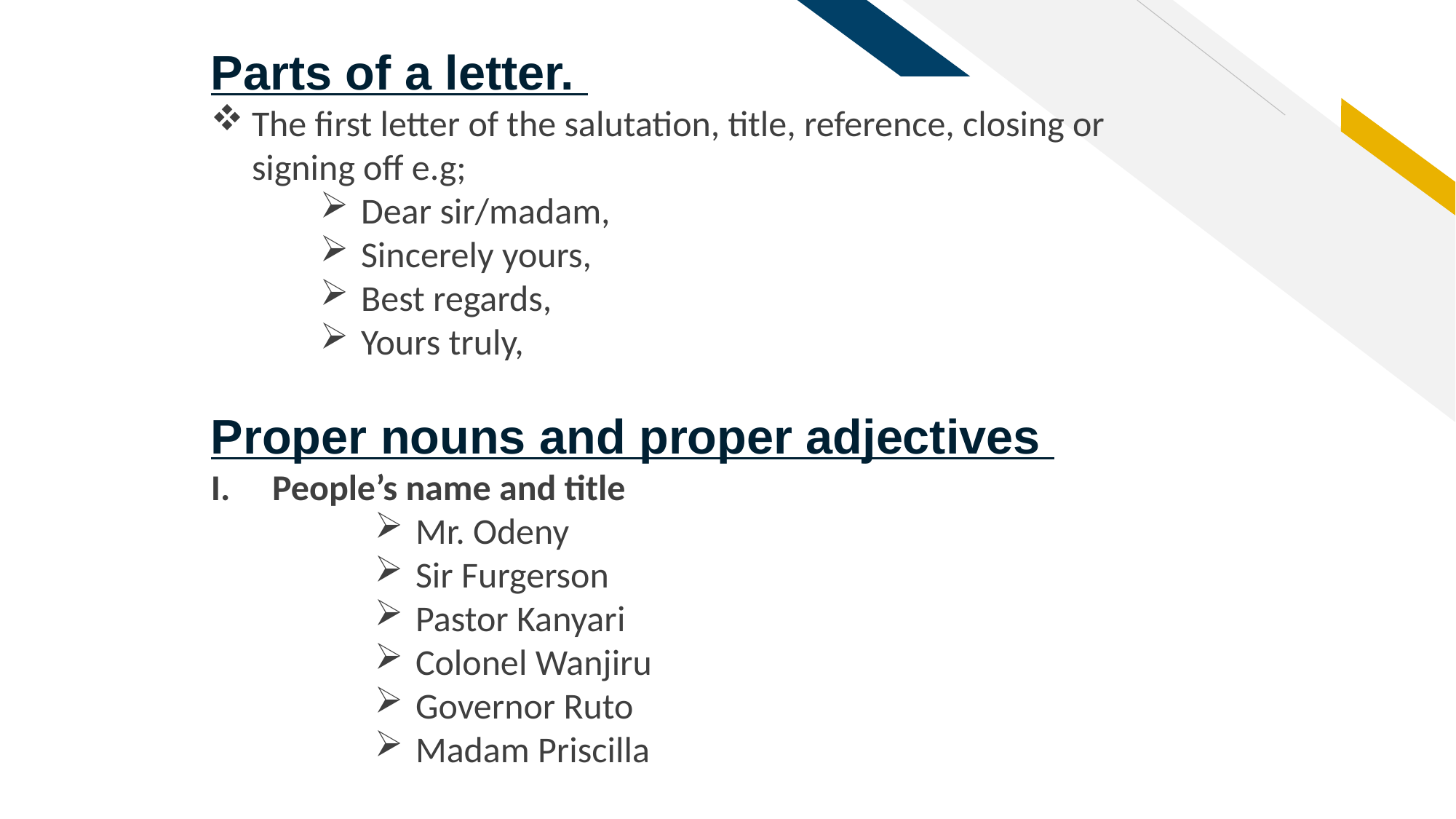

Parts of a letter.
The first letter of the salutation, title, reference, closing or signing off e.g;
Dear sir/madam,
Sincerely yours,
Best regards,
Yours truly,

Proper nouns and proper adjectives
People’s name and title
Mr. Odeny
Sir Furgerson
Pastor Kanyari
Colonel Wanjiru
Governor Ruto
Madam Priscilla